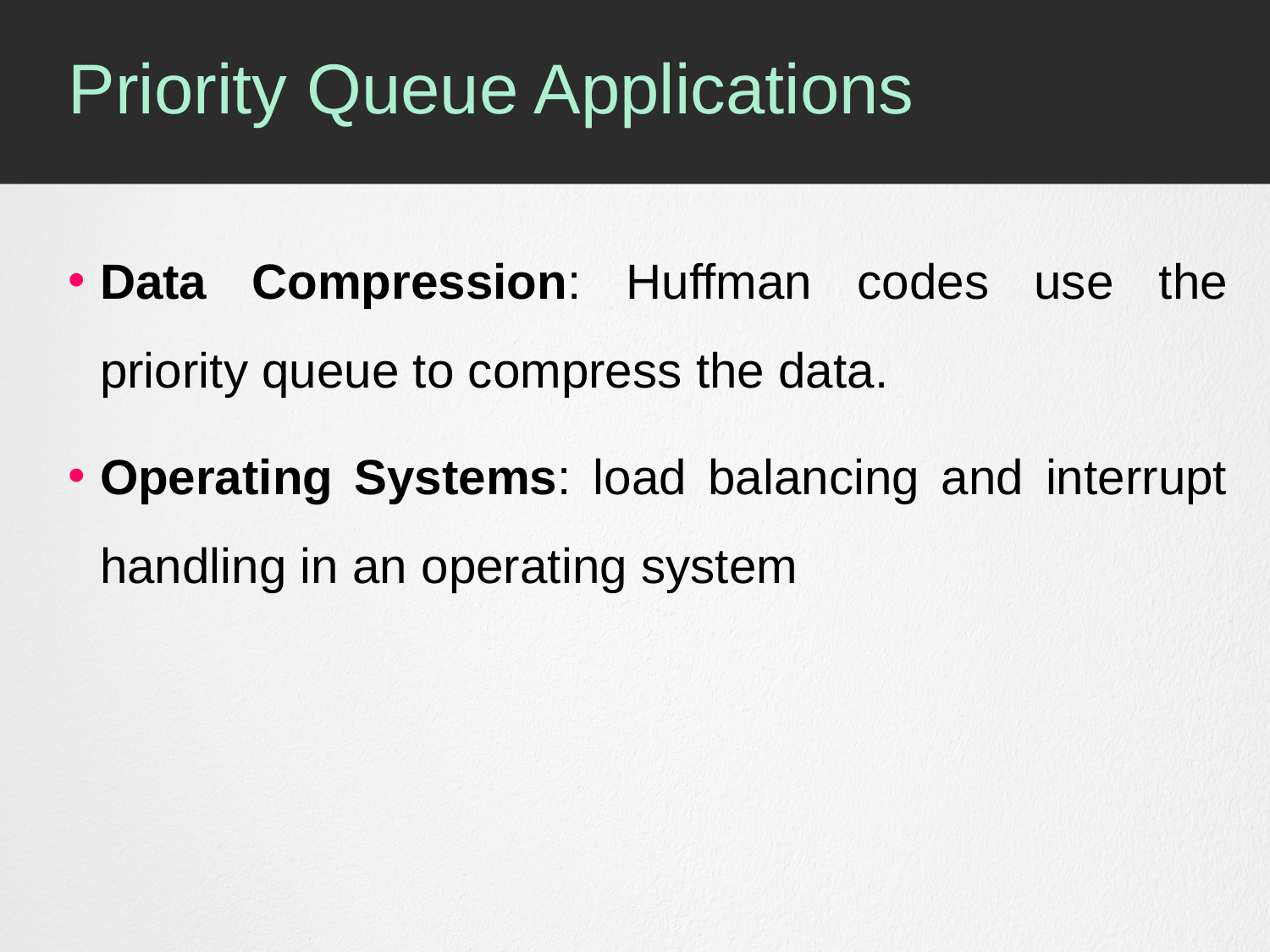

# Priority Queue Applications
Data Compression: Huffman codes use the priority queue to compress the data.
Operating Systems: load balancing and interrupt handling in an operating system